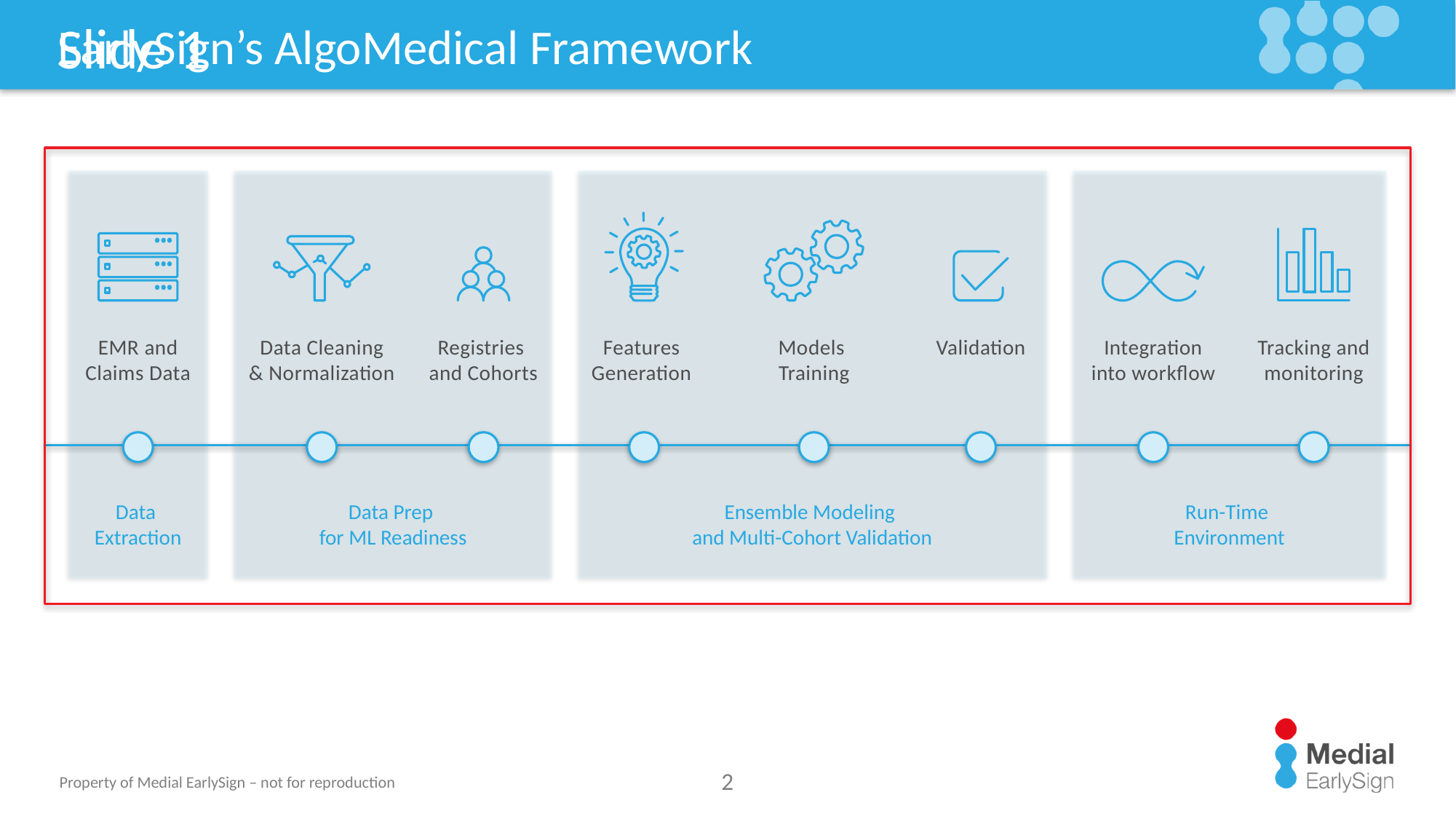

# Slide 1
EarlySign’s AlgoMedical Framework

EMR and Claims Data
Data Cleaning
& Normalization
Registries
and Cohorts
Features
Generation
Models
Training
Validation
Integration into workflow
Tracking and monitoring

Data
Extraction
Data Prep
for ML Readiness
Ensemble Modeling
and Multi-Cohort Validation
Run-Time
Environment